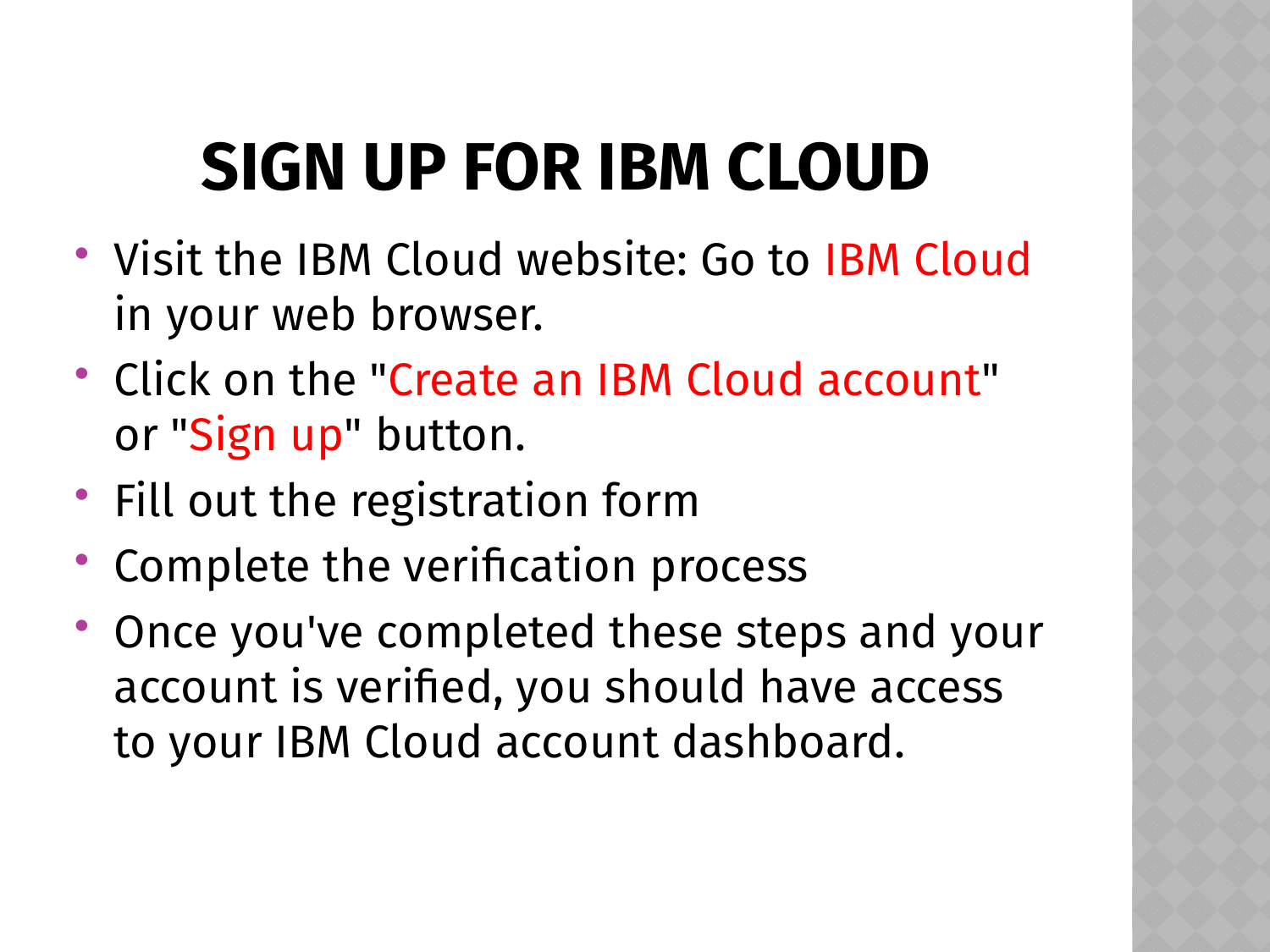

# Sign up for IBM Cloud
Visit the IBM Cloud website: Go to IBM Cloud in your web browser.
Click on the "Create an IBM Cloud account" or "Sign up" button.
Fill out the registration form
Complete the verification process
Once you've completed these steps and your account is verified, you should have access to your IBM Cloud account dashboard.